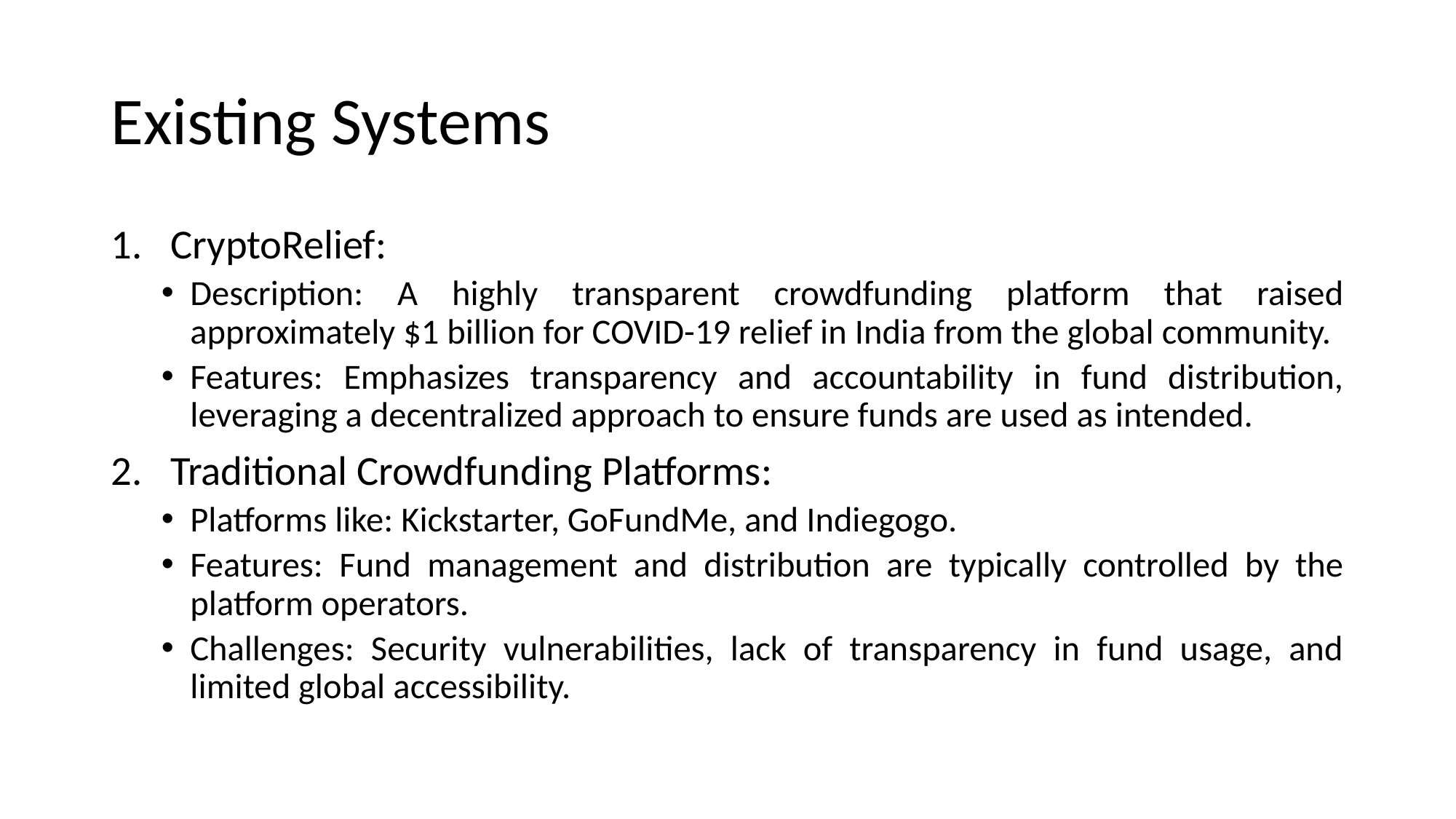

# Existing Systems
CryptoRelief:
Description: A highly transparent crowdfunding platform that raised approximately $1 billion for COVID-19 relief in India from the global community.
Features: Emphasizes transparency and accountability in fund distribution, leveraging a decentralized approach to ensure funds are used as intended.
Traditional Crowdfunding Platforms:
Platforms like: Kickstarter, GoFundMe, and Indiegogo.
Features: Fund management and distribution are typically controlled by the platform operators.
Challenges: Security vulnerabilities, lack of transparency in fund usage, and limited global accessibility.